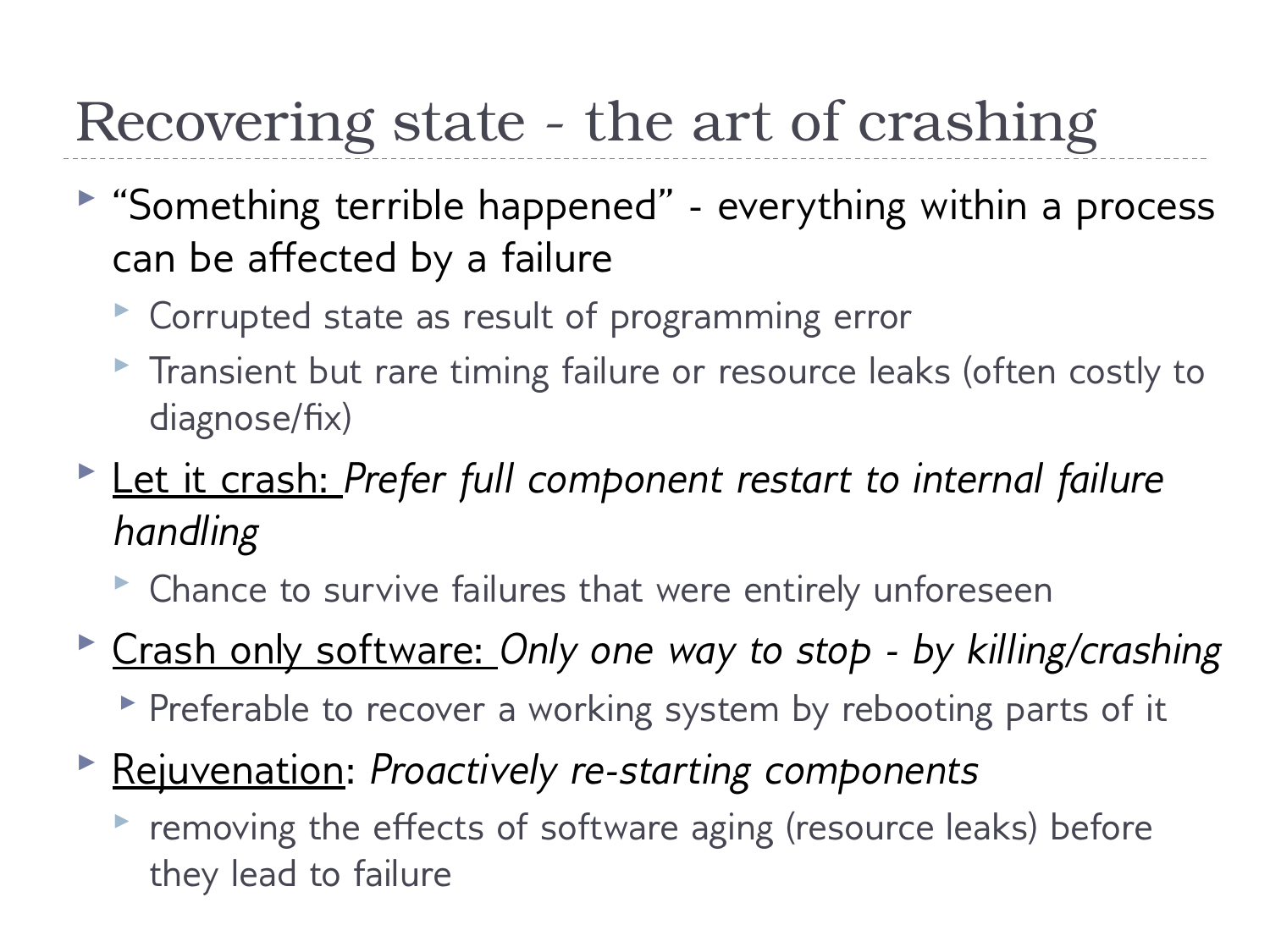

# Recovering state - the art of crashing
“Something terrible happened” - everything within a process can be affected by a failure
Corrupted state as result of programming error
Transient but rare timing failure or resource leaks (often costly to diagnose/fix)
Let it crash: Prefer full component restart to internal failure handling
Chance to survive failures that were entirely unforeseen
Crash only software: Only one way to stop - by killing/crashing
Preferable to recover a working system by rebooting parts of it
Rejuvenation: Proactively re-starting components
removing the effects of software aging (resource leaks) before they lead to failure